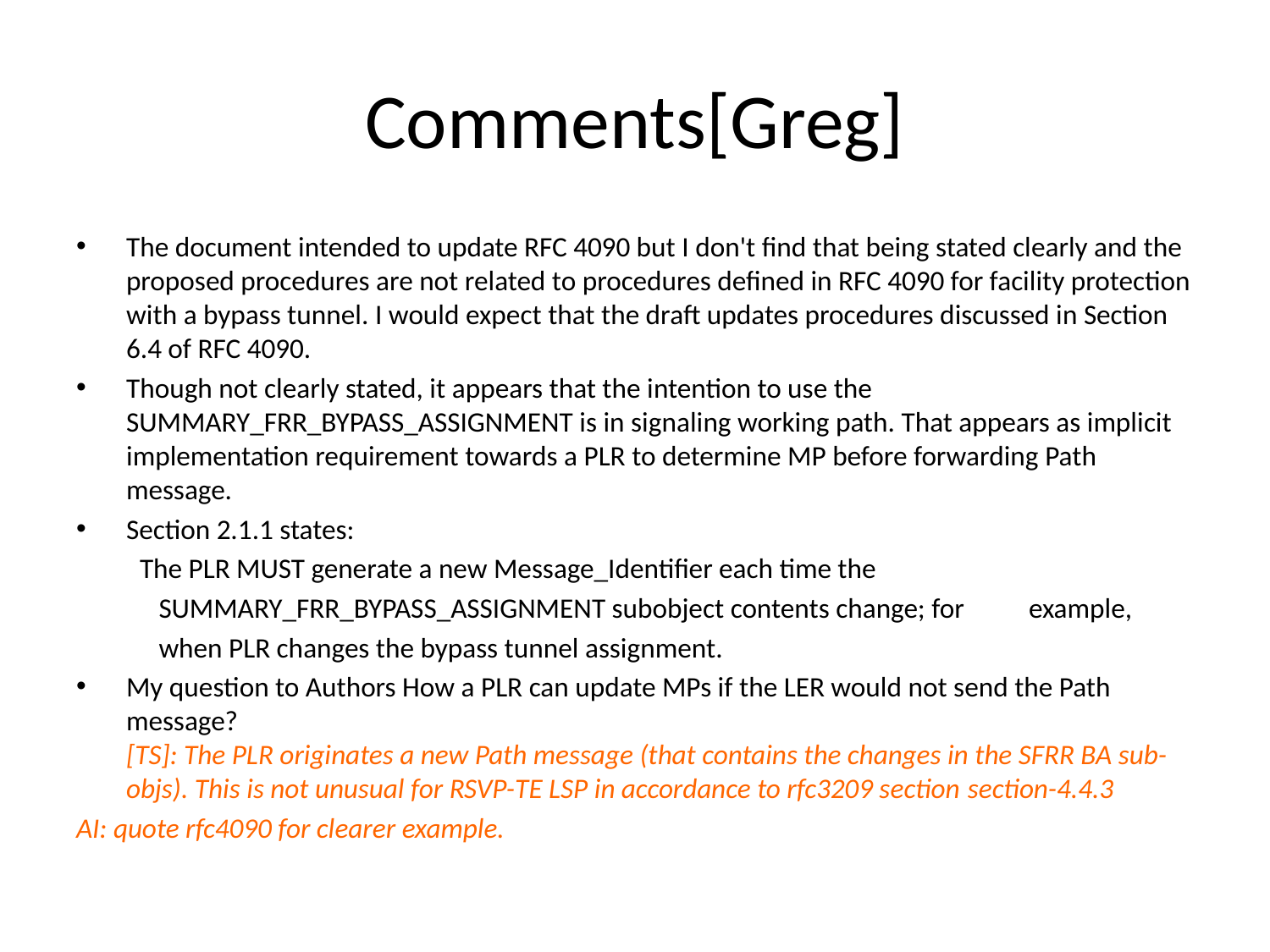

# Comments[Greg]
The document intended to update RFC 4090 but I don't find that being stated clearly and the proposed procedures are not related to procedures defined in RFC 4090 for facility protection with a bypass tunnel. I would expect that the draft updates procedures discussed in Section 6.4 of RFC 4090.
Though not clearly stated, it appears that the intention to use the SUMMARY_FRR_BYPASS_ASSIGNMENT is in signaling working path. That appears as implicit implementation requirement towards a PLR to determine MP before forwarding Path message.
Section 2.1.1 states:
   	The PLR MUST generate a new Message_Identifier each time the
	   SUMMARY_FRR_BYPASS_ASSIGNMENT subobject contents change; for 	example,
	   when PLR changes the bypass tunnel assignment.
My question to Authors How a PLR can update MPs if the LER would not send the Path message?
[TS]: The PLR originates a new Path message (that contains the changes in the SFRR BA sub-objs). This is not unusual for RSVP-TE LSP in accordance to rfc3209 section section-4.4.3
AI: quote rfc4090 for clearer example.